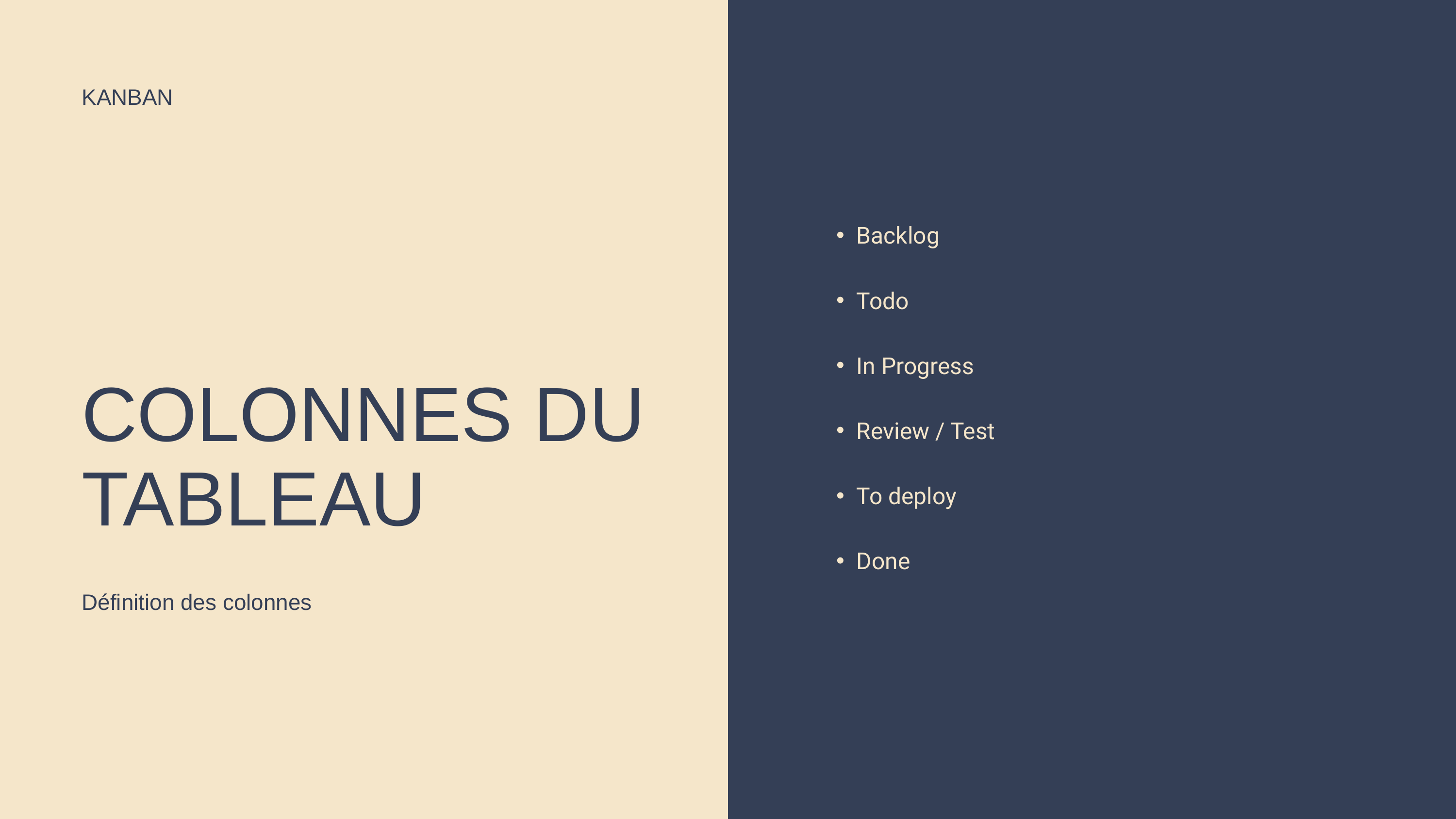

KANBAN
Backlog

Todo

In Progress

Review / Test

To deploy

Done

COLONNES DU TABLEAU
Définition des colonnes